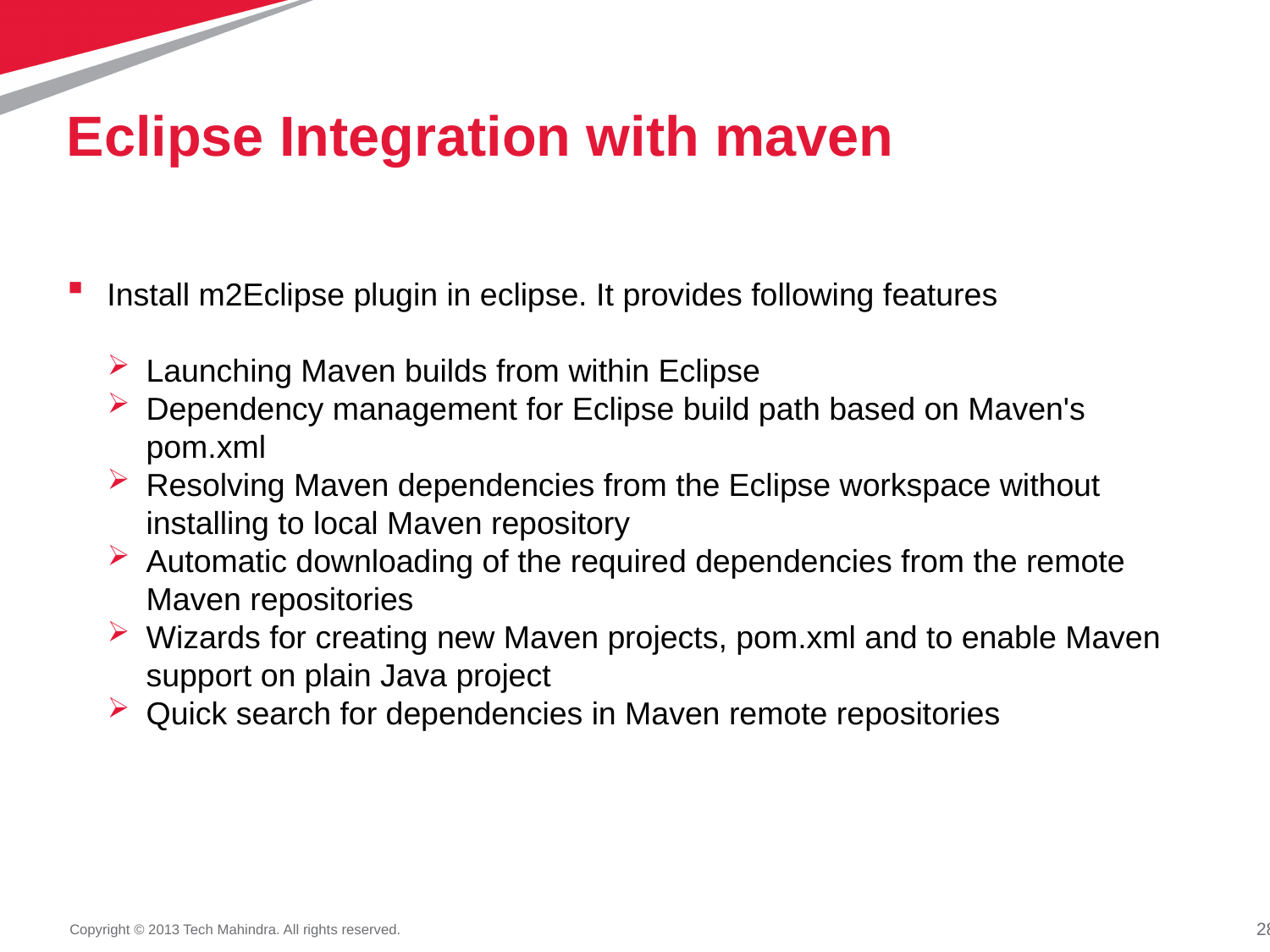

# Eclipse Integration with maven
Install m2Eclipse plugin in eclipse. It provides following features

Launching Maven builds from within Eclipse
Dependency management for Eclipse build path based on Maven's pom.xml
Resolving Maven dependencies from the Eclipse workspace without installing to local Maven repository
Automatic downloading of the required dependencies from the remote Maven repositories
Wizards for creating new Maven projects, pom.xml and to enable Maven support on plain Java project
Quick search for dependencies in Maven remote repositories